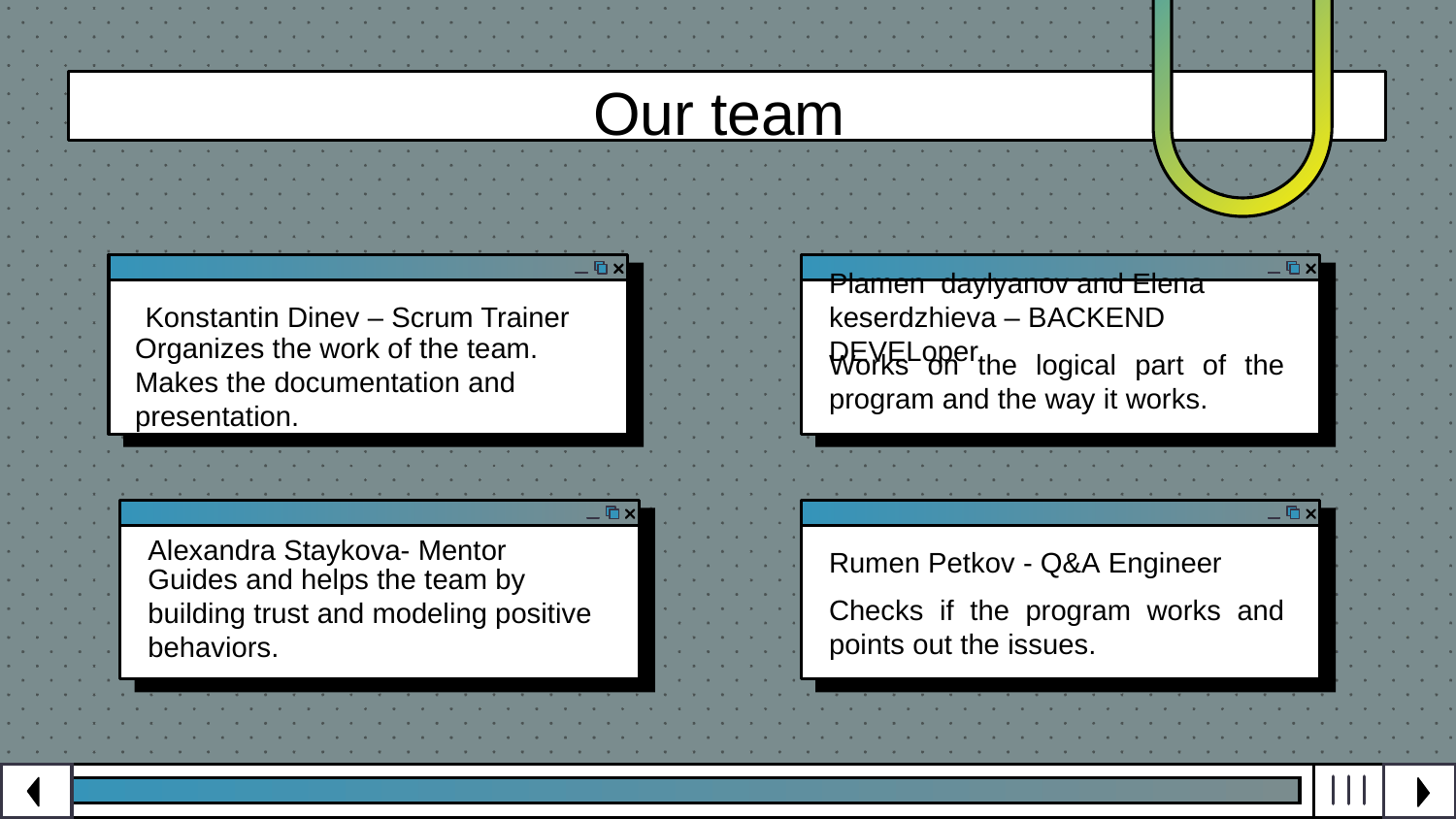

Our team

Konstantin Dinev – Scrum Trainer
Plamen  daylyanov and Elena keserdzhieva – BACKEND DEVELoper
Organizes the work of the team. Makes the documentation and presentation.

Works on the logical part of the program and the way it works.

Alexandra Staykova- Mentor
Rumen Petkov - Q&A Engineer
# Guides and helps the team by building trust and modeling positive behaviors.
Checks if the program works and points out the issues.